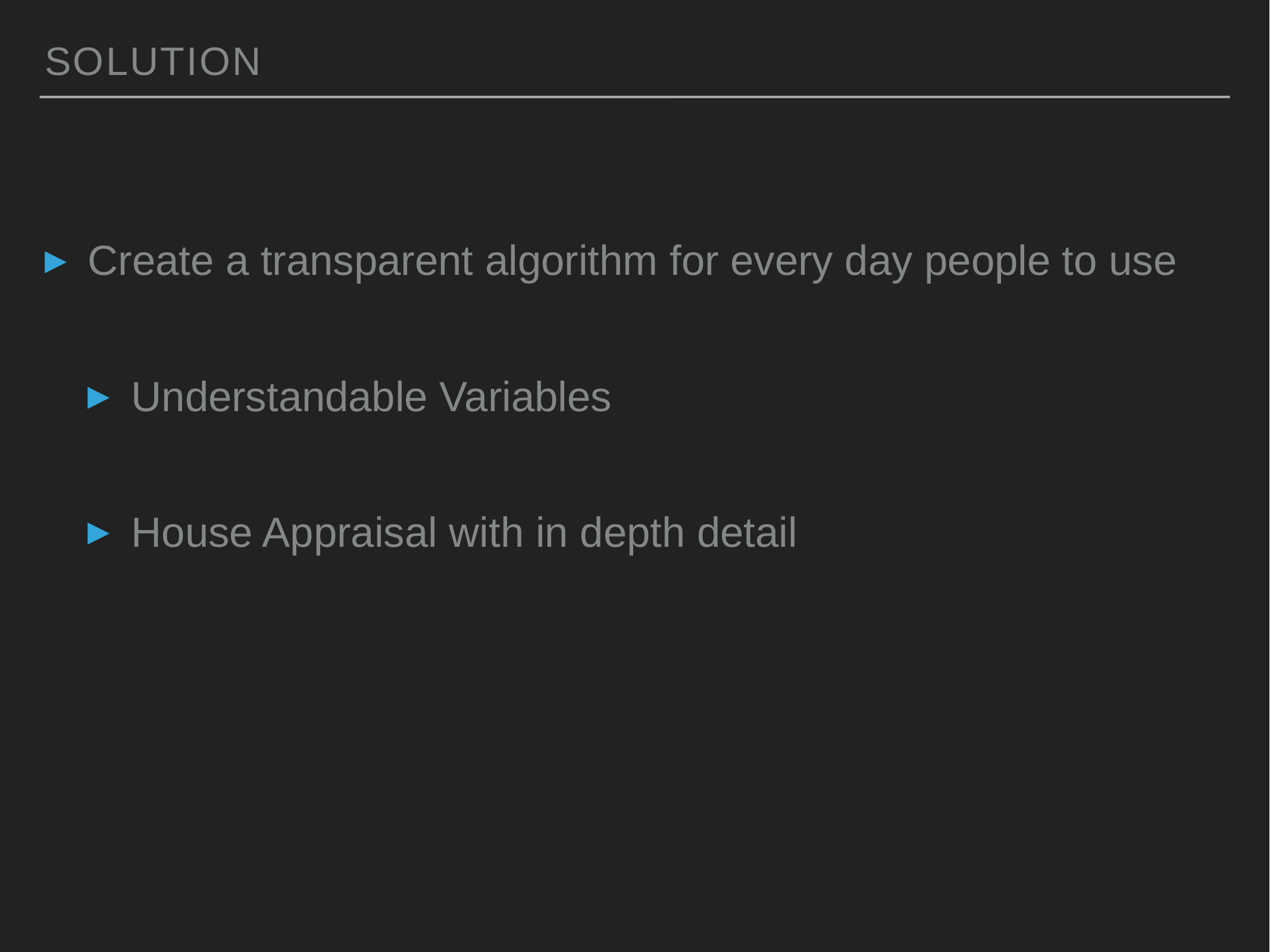

Solution
Create a transparent algorithm for every day people to use
Understandable Variables
House Appraisal with in depth detail